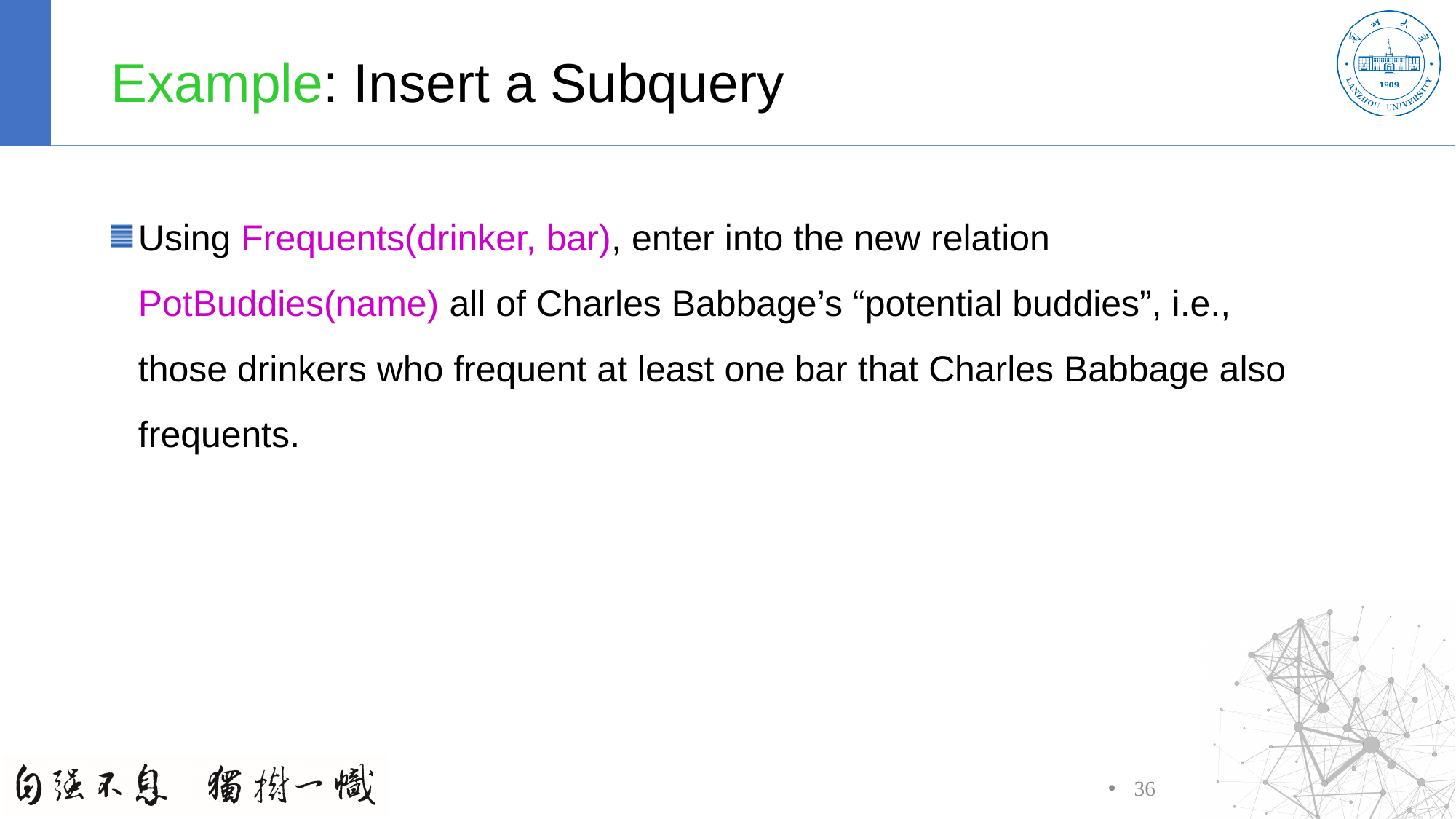

# Example: Insert a Subquery
Using Frequents(drinker, bar), enter into the new relation PotBuddies(name) all of Charles Babbage’s “potential buddies”, i.e., those drinkers who frequent at least one bar that Charles Babbage also frequents.
36